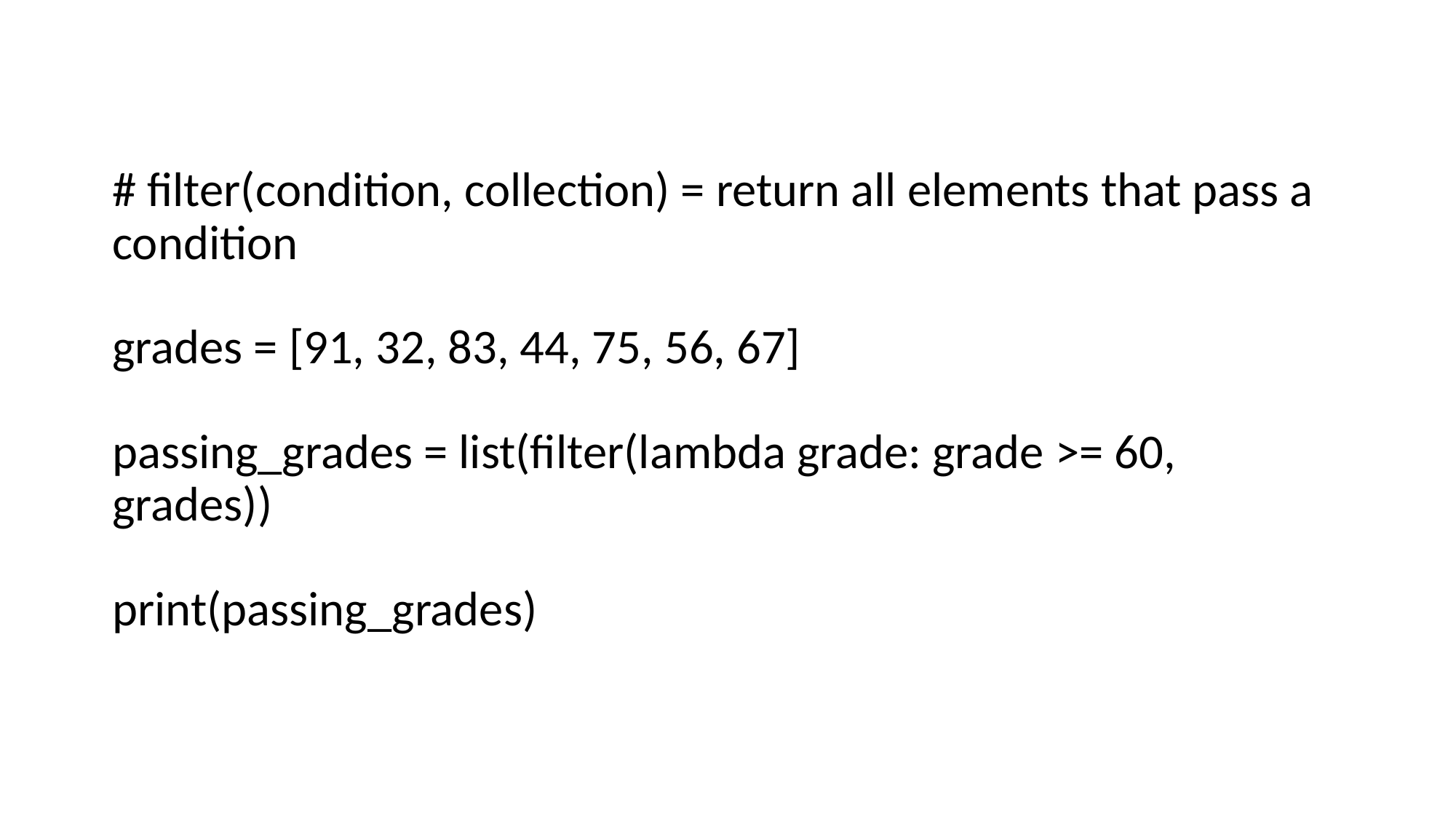

# # filter(condition, collection) = return all elements that pass a condition grades = [91, 32, 83, 44, 75, 56, 67] passing_grades = list(filter(lambda grade: grade >= 60, grades)) print(passing_grades)